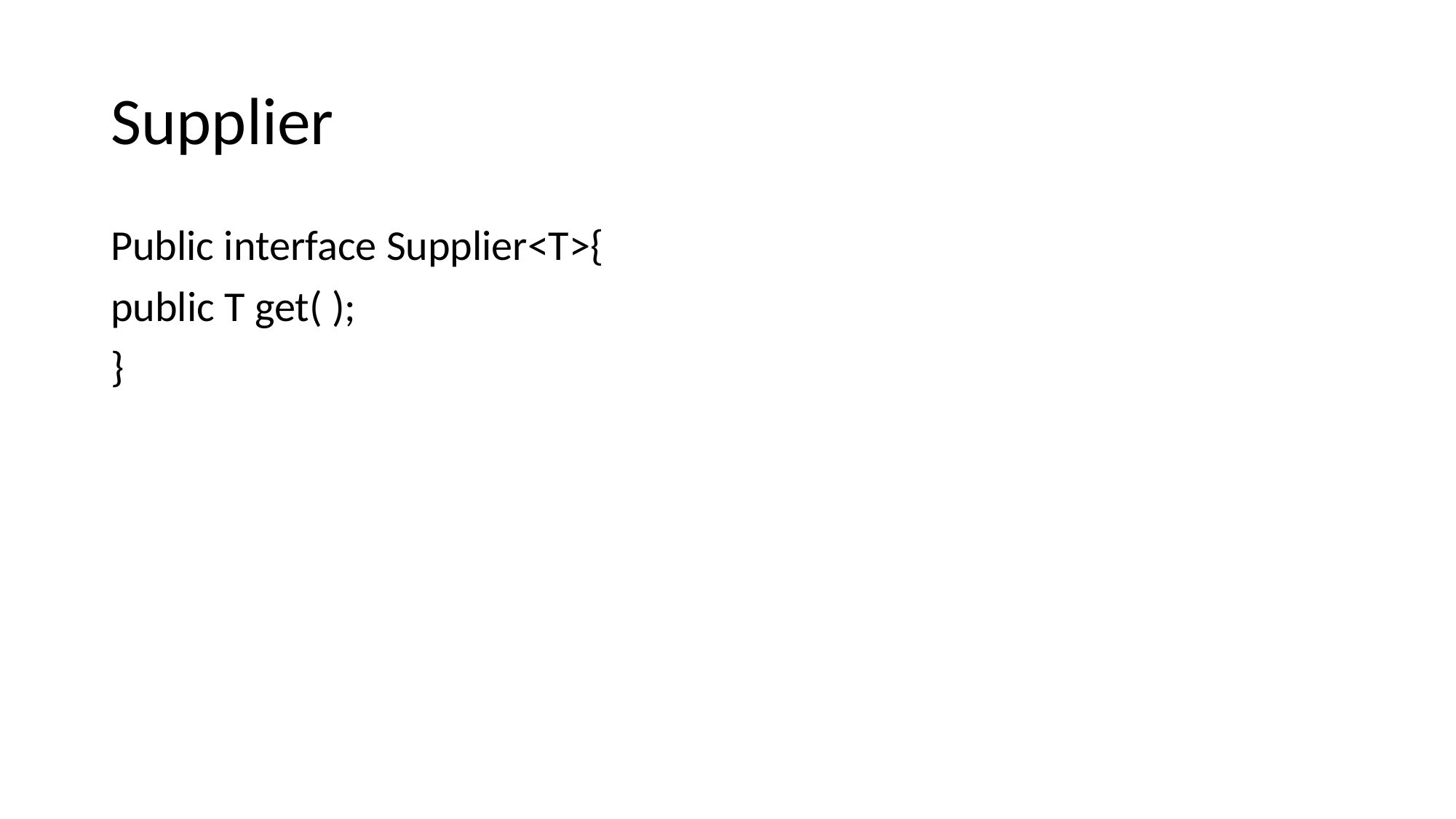

# Supplier
Public interface Supplier<T>{
public T get( );
}